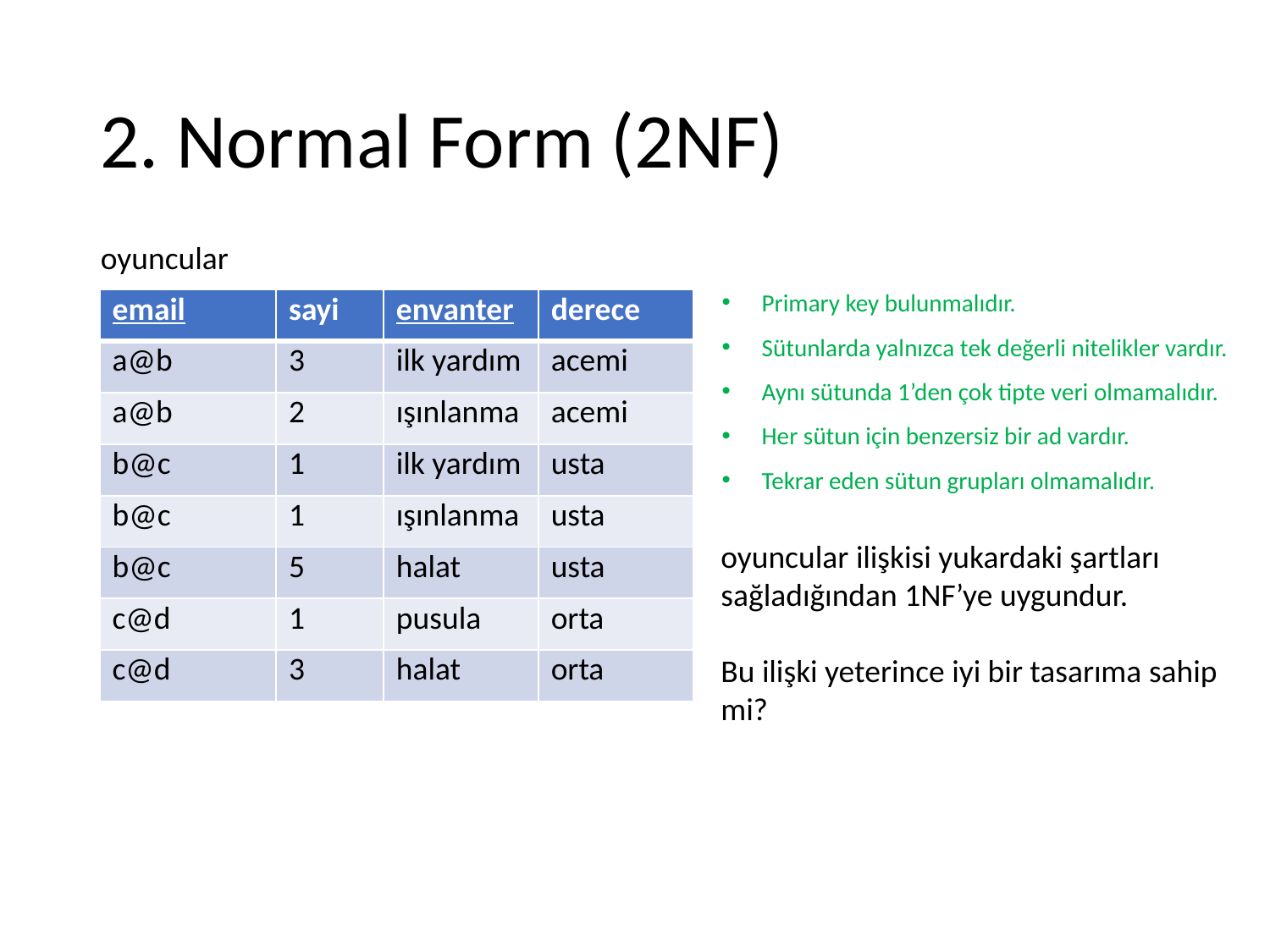

# 2. Normal Form (2NF)
oyuncular
Primary key bulunmalıdır.
Sütunlarda yalnızca tek değerli nitelikler vardır.
Aynı sütunda 1’den çok tipte veri olmamalıdır.
Her sütun için benzersiz bir ad vardır.
Tekrar eden sütun grupları olmamalıdır.
| email | sayi | envanter | derece |
| --- | --- | --- | --- |
| a@b | 3 | ilk yardım | acemi |
| a@b | 2 | ışınlanma | acemi |
| b@c | 1 | ilk yardım | usta |
| b@c | 1 | ışınlanma | usta |
| b@c | 5 | halat | usta |
| c@d | 1 | pusula | orta |
| c@d | 3 | halat | orta |
oyuncular ilişkisi yukardaki şartları sağladığından 1NF’ye uygundur.

Bu ilişki yeterince iyi bir tasarıma sahip mi?